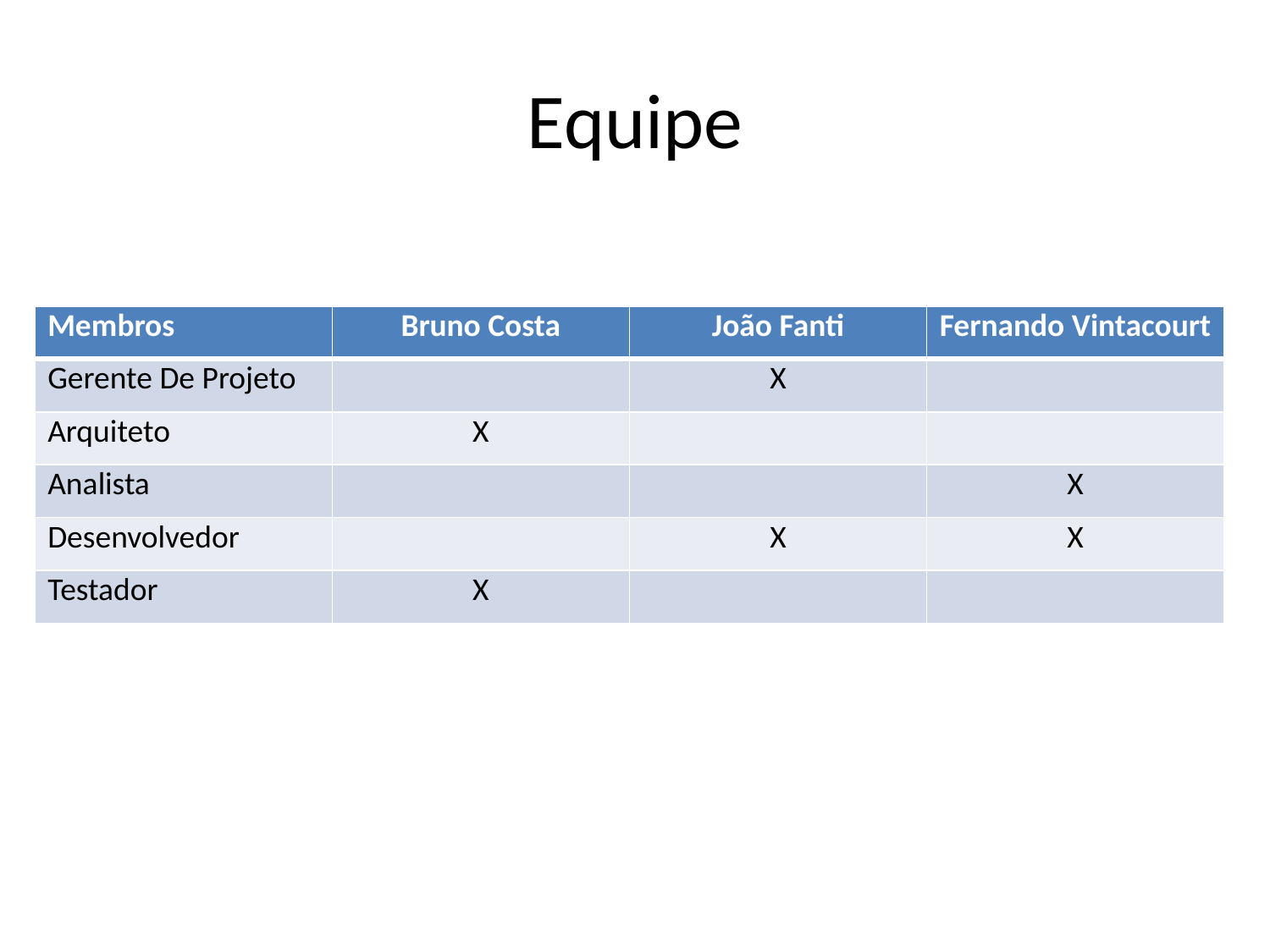

# Equipe
| Membros | Bruno Costa | João Fanti | Fernando Vintacourt |
| --- | --- | --- | --- |
| Gerente De Projeto |  | X |  |
| Arquiteto | X |  |  |
| Analista |  |  | X |
| Desenvolvedor |  | X | X |
| Testador | X |  |  |